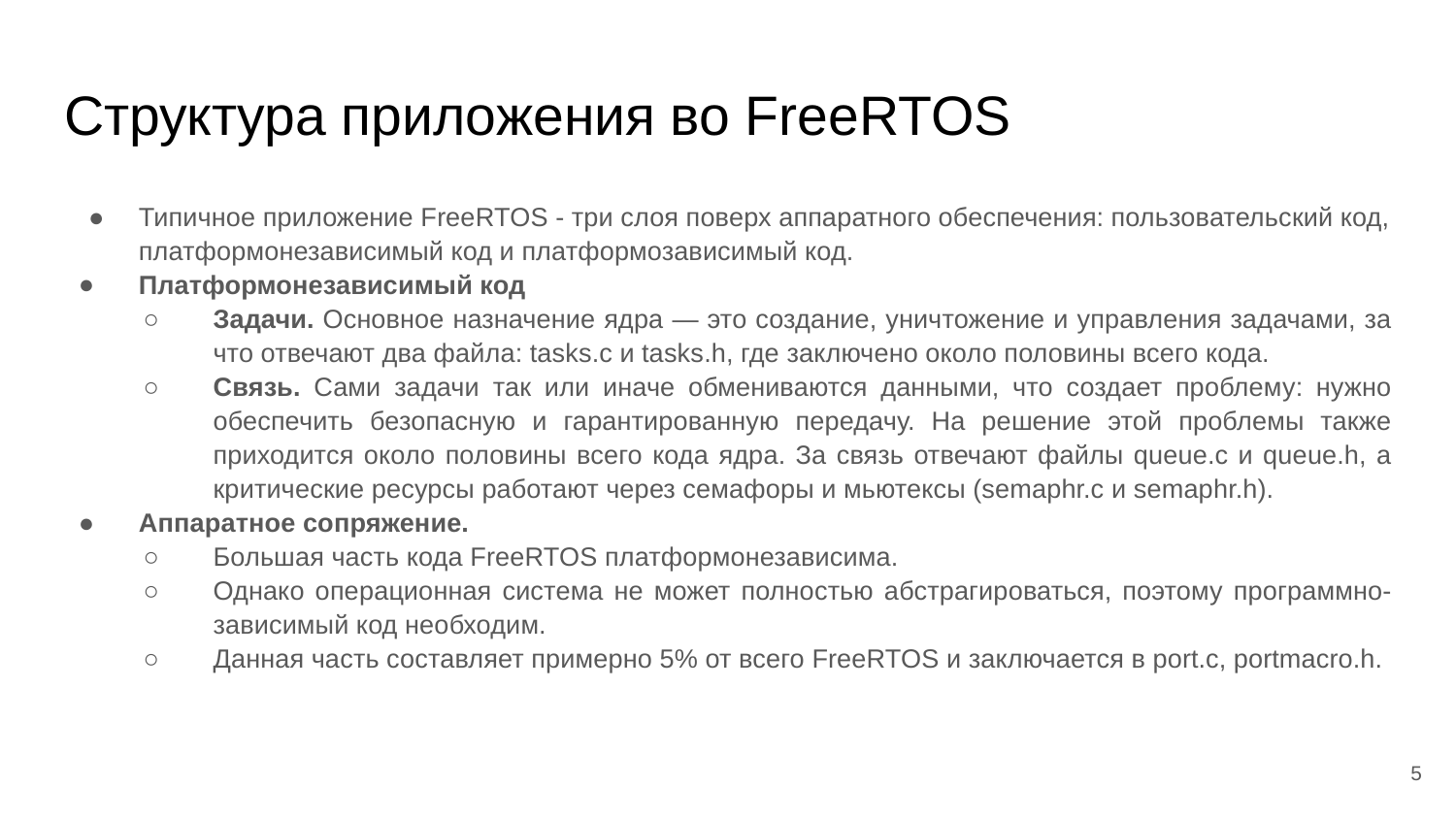

# Структура приложения во FreeRTOS
Типичное приложение FreeRTOS - три слоя поверх аппаратного обеспечения: пользовательский код, платформонезависимый код и платформозависимый код.
Платформонезависимый код
Задачи. Основное назначение ядра — это создание, уничтожение и управления задачами, за что отвечают два файла: tasks.c и tasks.h, где заключено около половины всего кода.
Связь. Сами задачи так или иначе обмениваются данными, что создает проблему: нужно обеспечить безопасную и гарантированную передачу. На решение этой проблемы также приходится около половины всего кода ядра. За связь отвечают файлы queue.c и queue.h, а критические ресурсы работают через семафоры и мьютексы (semaphr.c и semaphr.h).
Аппаратное сопряжение.
Большая часть кода FreeRTOS платформонезависима.
Однако операционная система не может полностью абстрагироваться, поэтому программно-зависимый код необходим.
Данная часть составляет примерно 5% от всего FreeRTOS и заключается в port.c, portmacro.h.
5